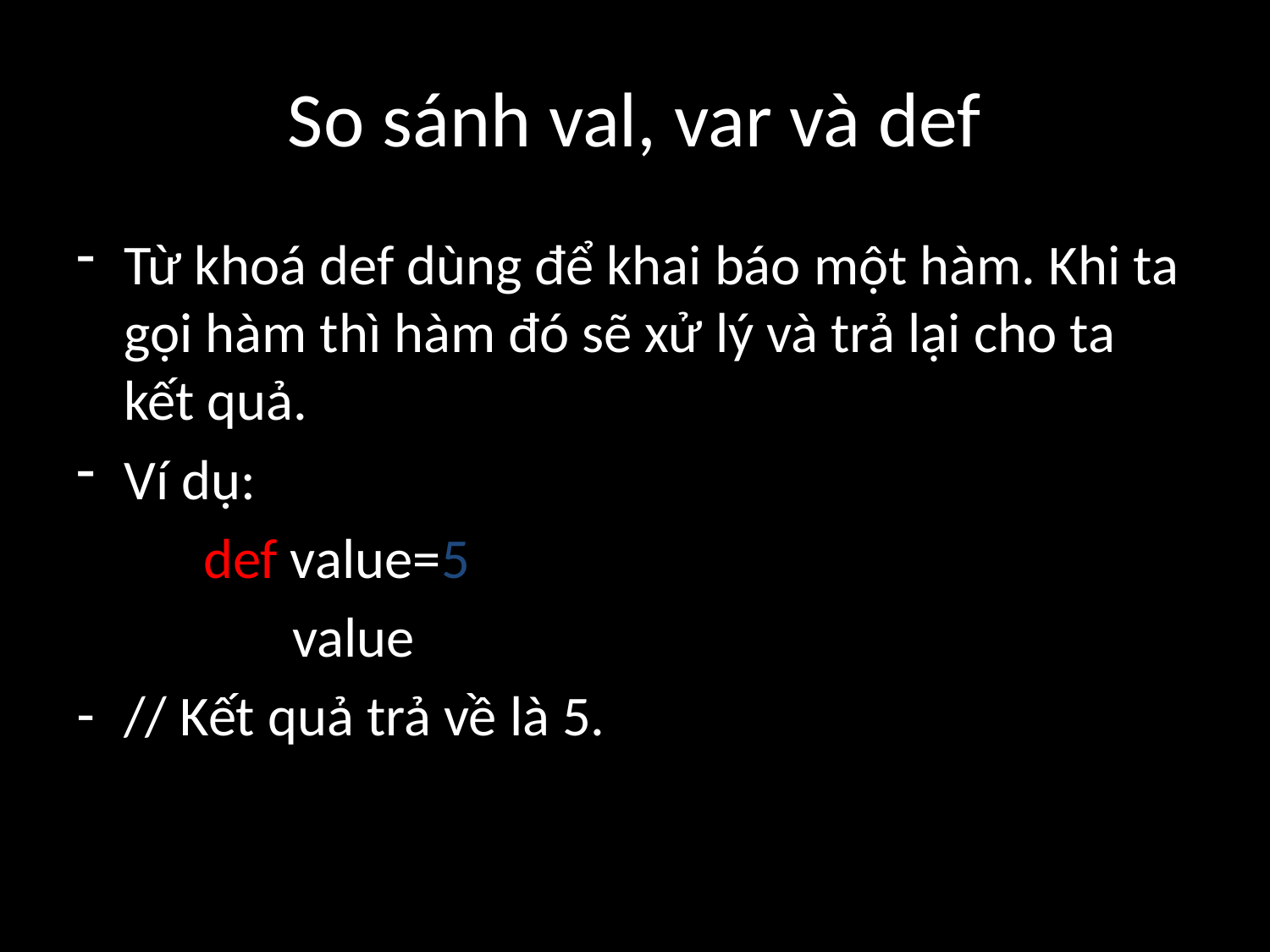

So sánh val, var và def
Từ khoá def dùng để khai báo một hàm. Khi ta gọi hàm thì hàm đó sẽ xử lý và trả lại cho ta kết quả.
Ví dụ:
	def value=5
	       value
// Kết quả trả về là 5.